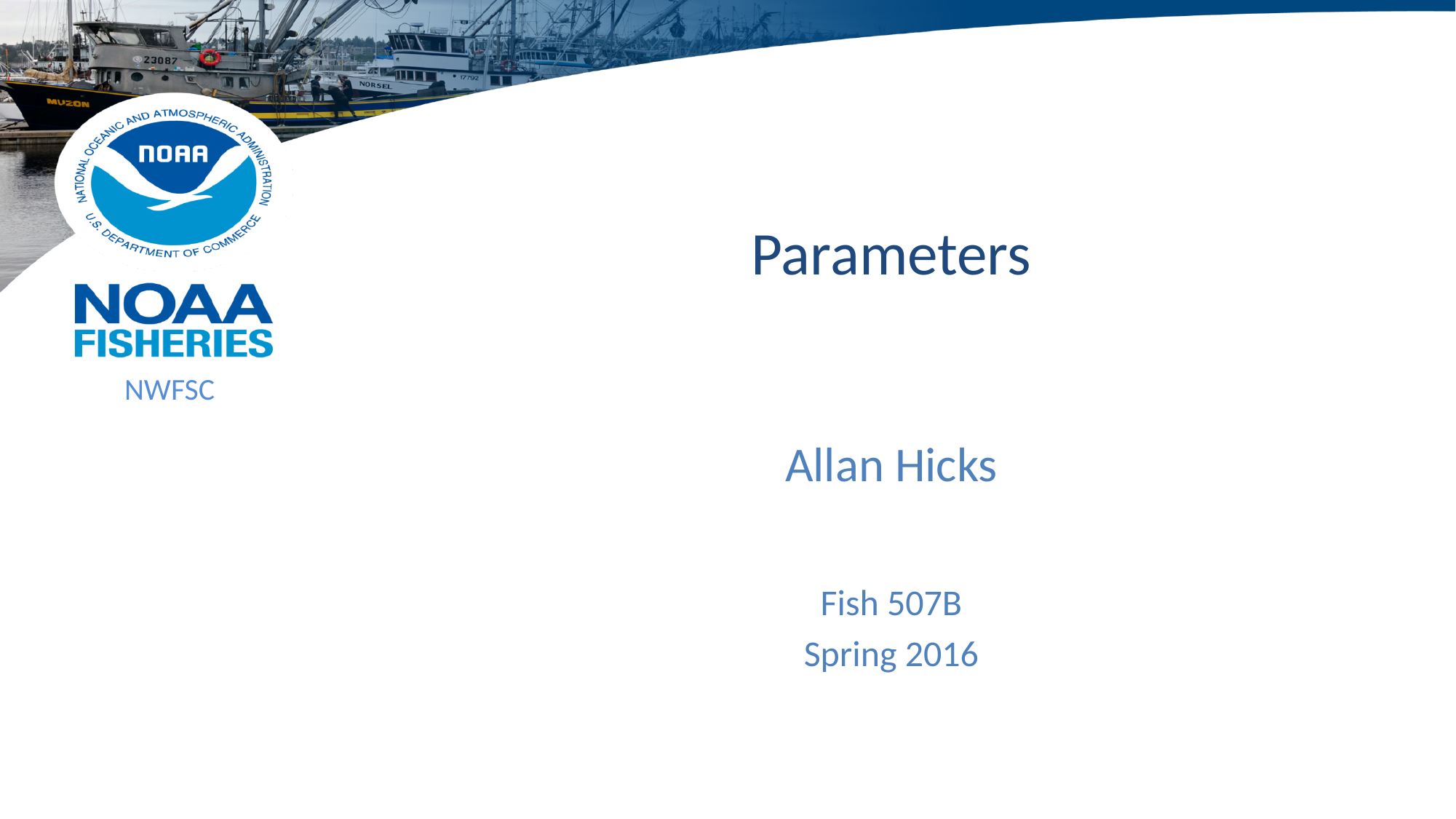

# Parameters
Allan Hicks
Fish 507B
Spring 2016